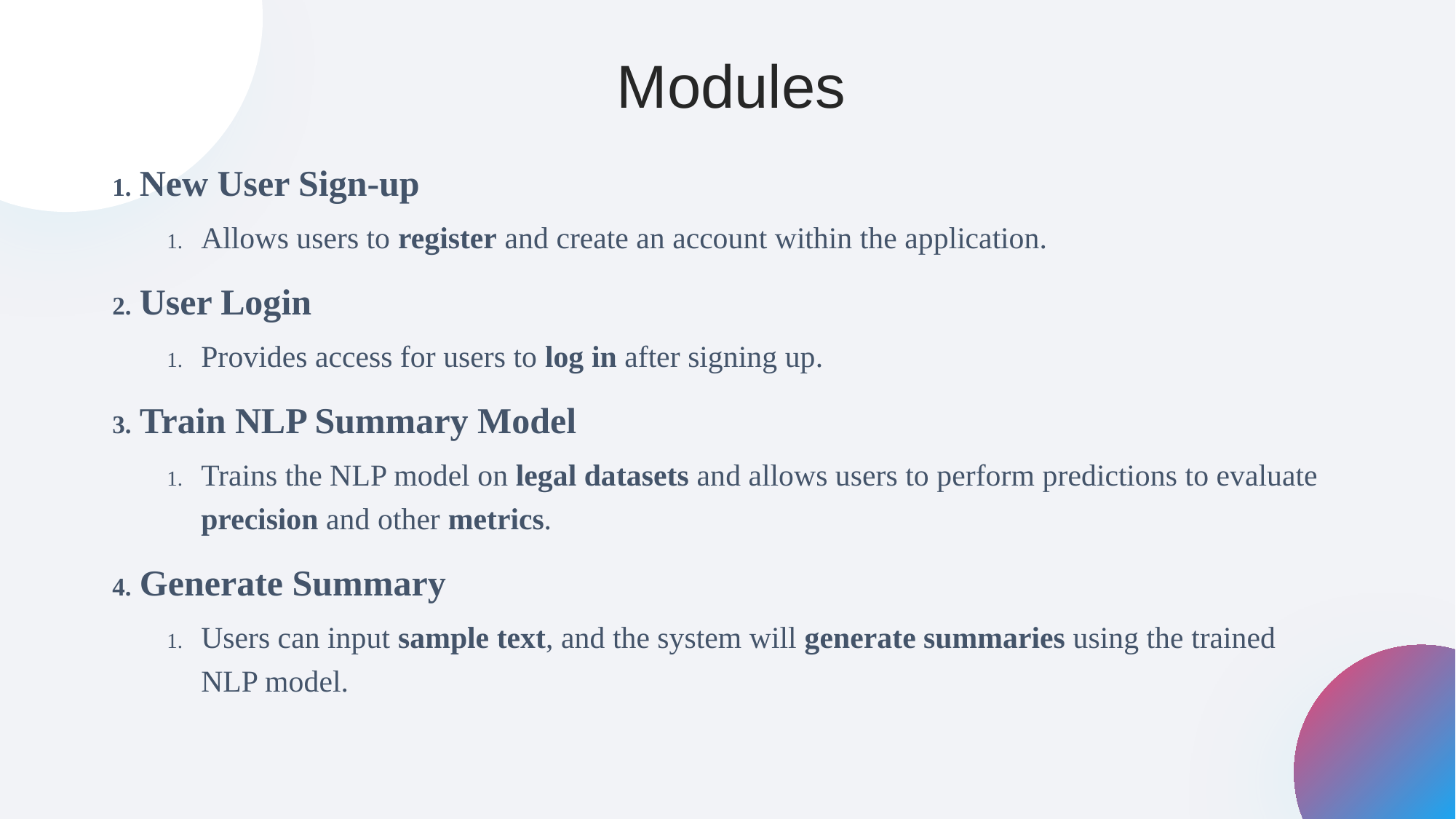

Modules
New User Sign-up
Allows users to register and create an account within the application.
User Login
Provides access for users to log in after signing up.
Train NLP Summary Model
Trains the NLP model on legal datasets and allows users to perform predictions to evaluate precision and other metrics.
Generate Summary
Users can input sample text, and the system will generate summaries using the trained NLP model.